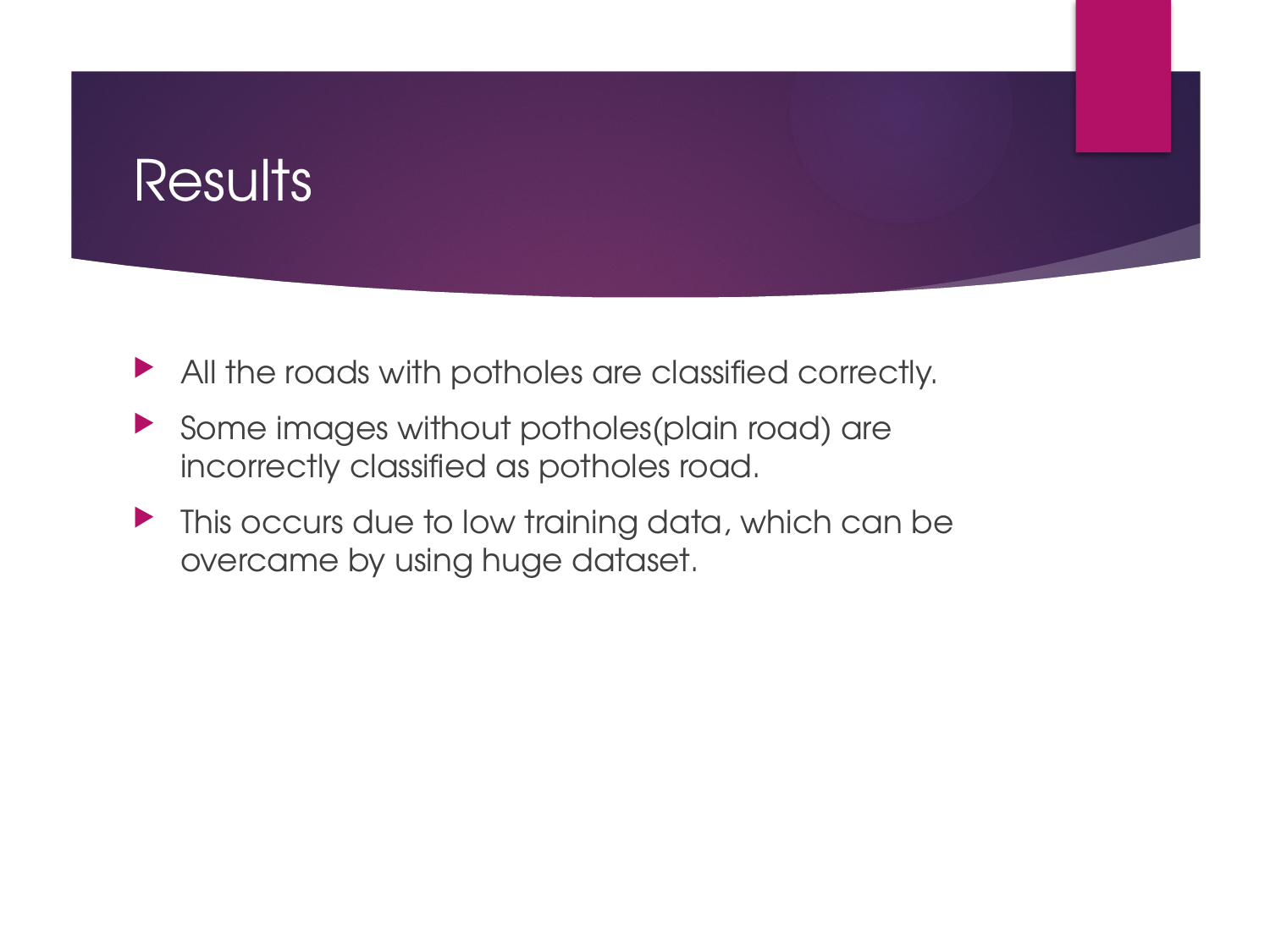

# Results
All the roads with potholes are classified correctly.
Some images without potholes(plain road) are incorrectly classified as potholes road.
This occurs due to low training data, which can be overcame by using huge dataset.